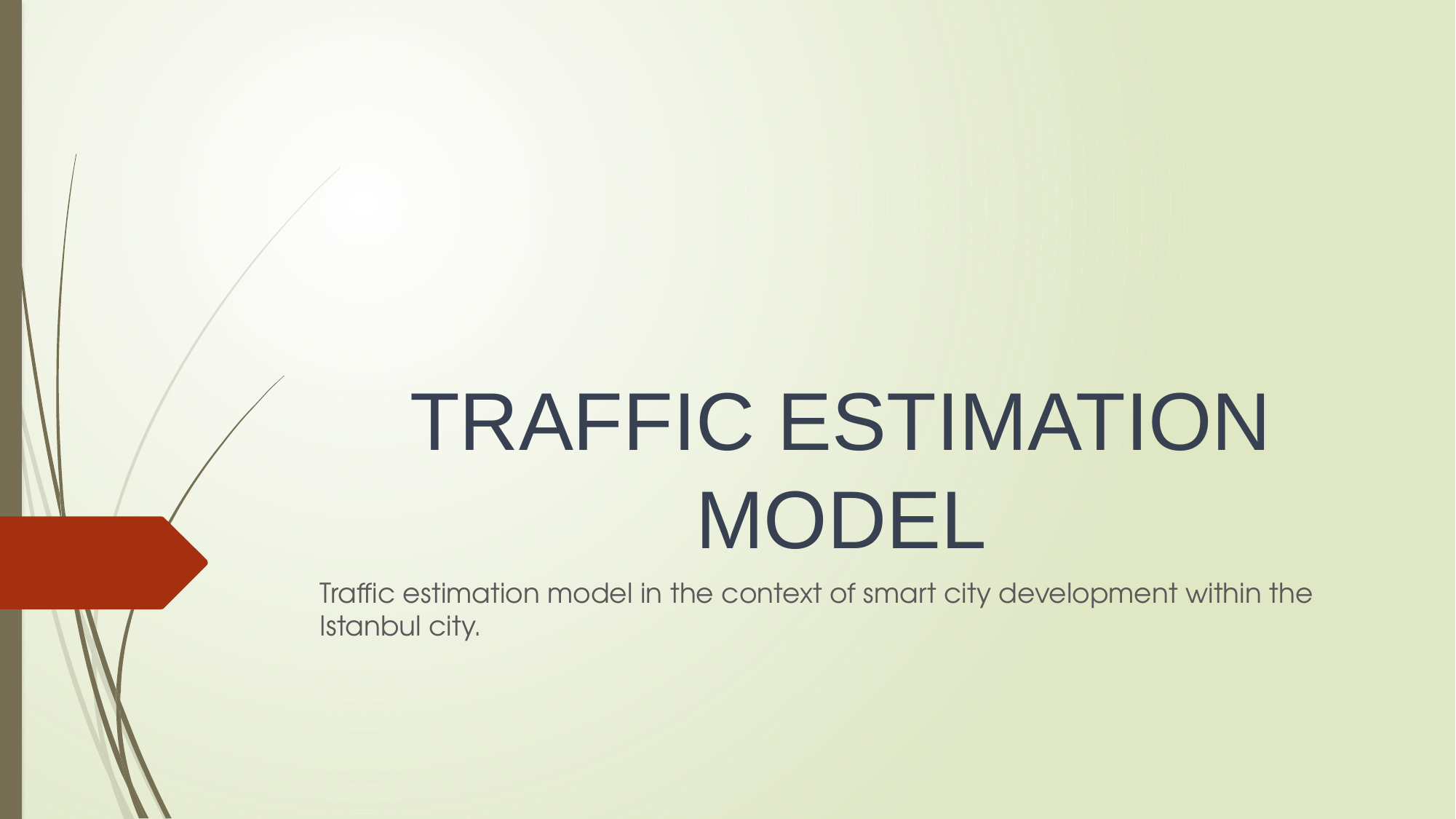

# TRAFFIC ESTIMATION MODEL
Traffic estimation model in the context of smart city development within the Istanbul city.